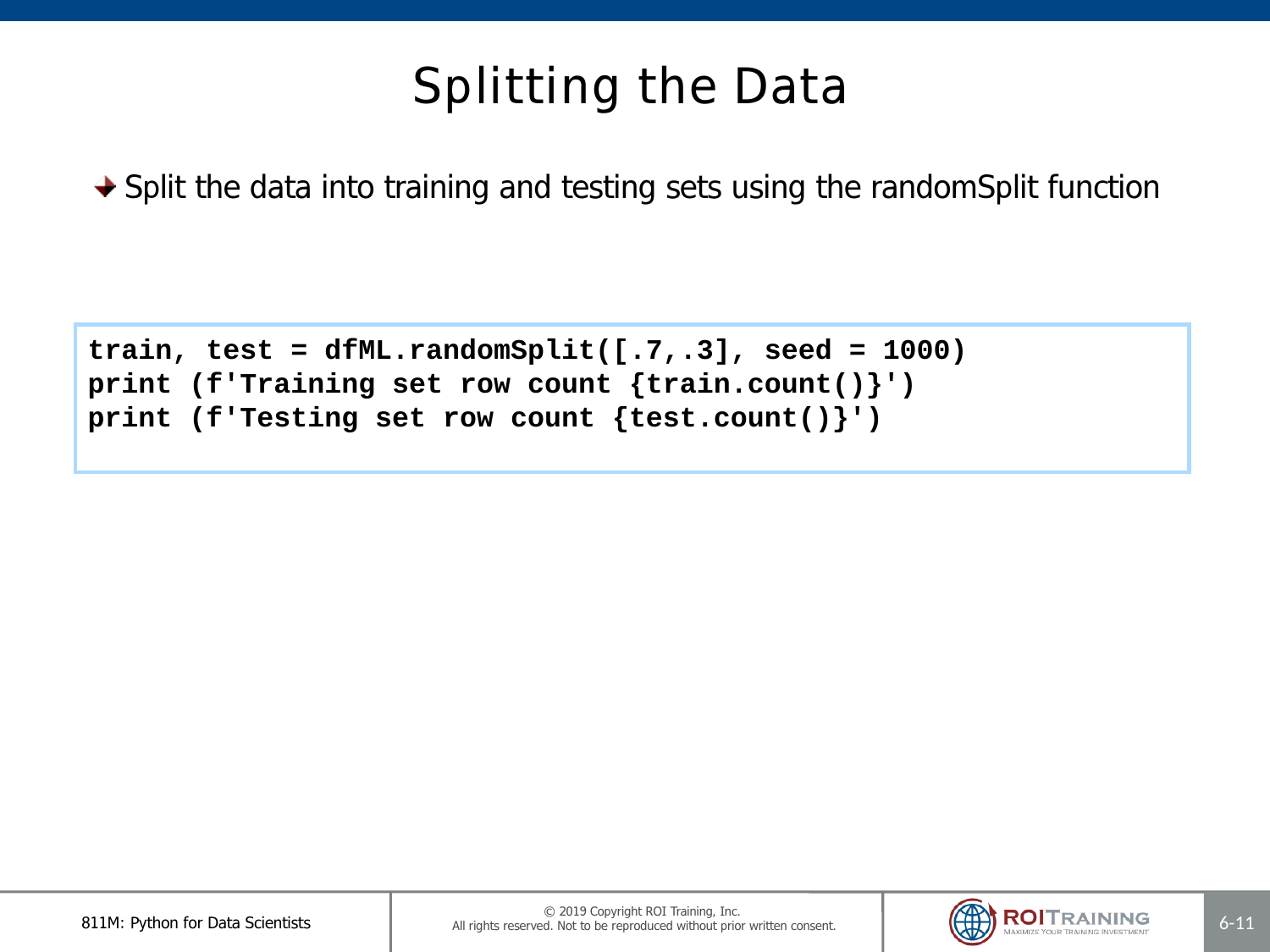

# Splitting the Data
Split the data into training and testing sets using the randomSplit function

train, test = dfML.randomSplit([.7,.3], seed = 1000)
print (f'Training set row count {train.count()}')
print (f'Testing set row count {test.count()}')